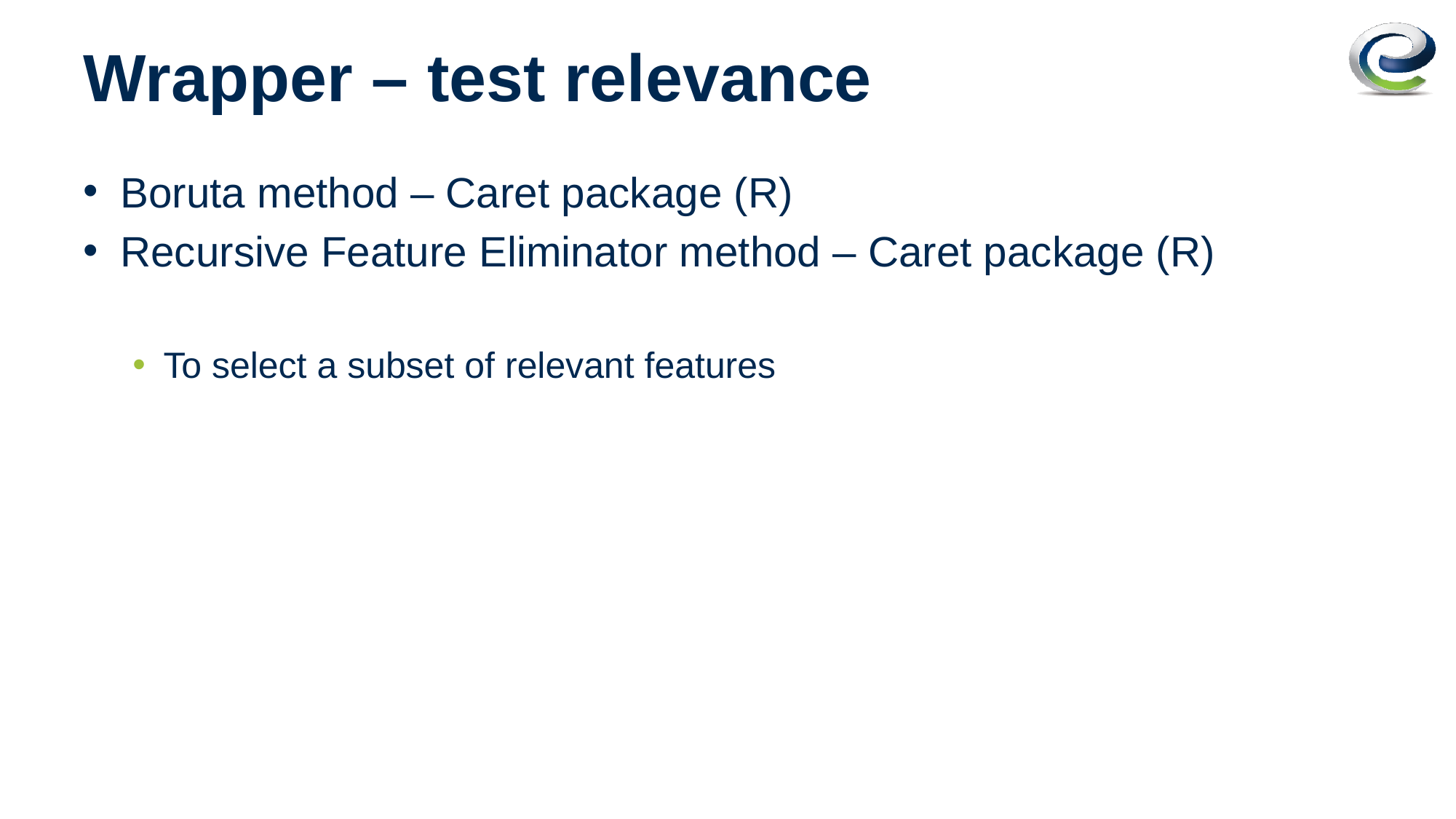

# Wrapper – test relevance
Boruta method – Caret package (R)
Recursive Feature Eliminator method – Caret package (R)

To select a subset of relevant features